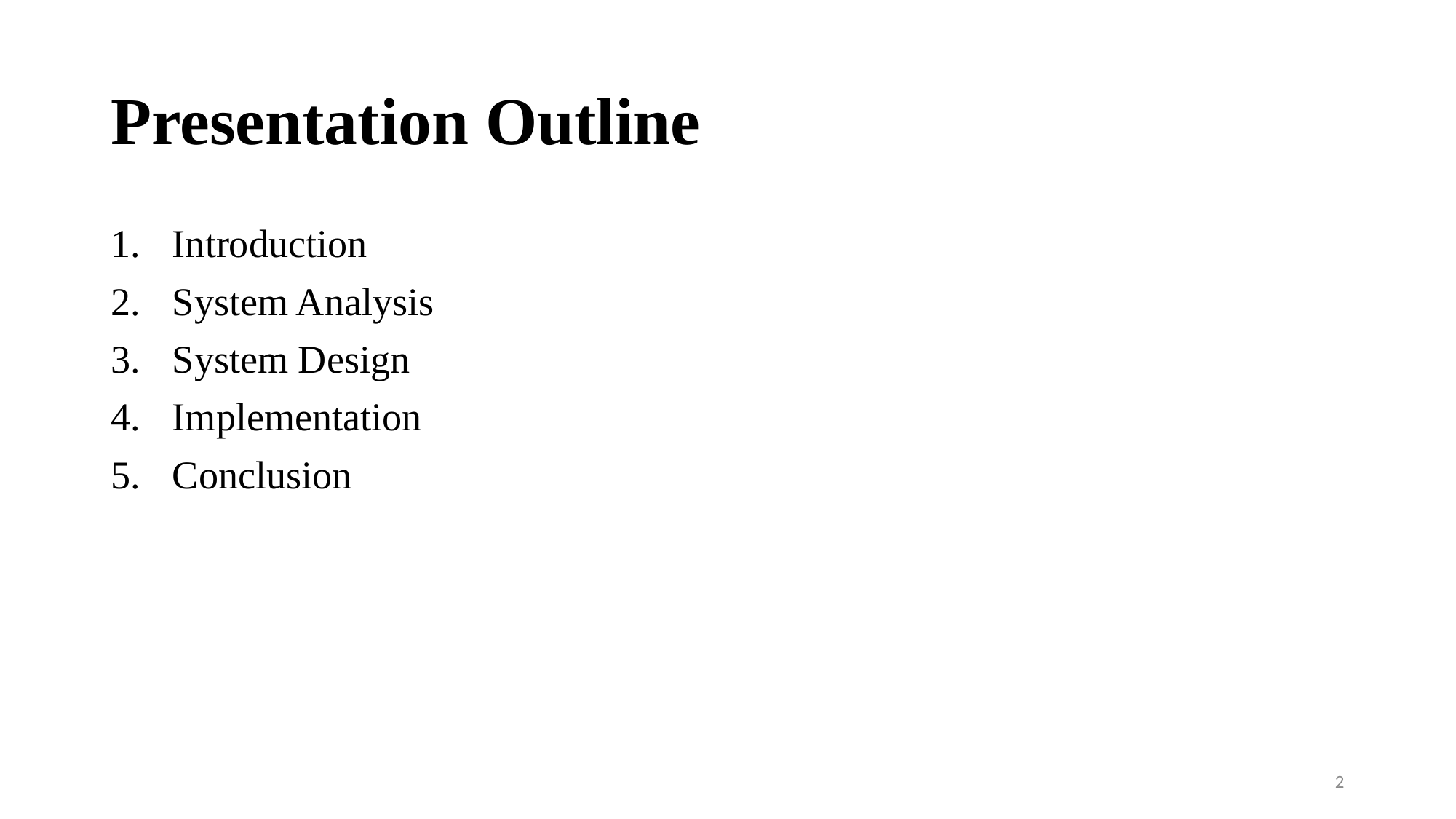

# Presentation Outline
Introduction
System Analysis
System Design
Implementation
Conclusion

2